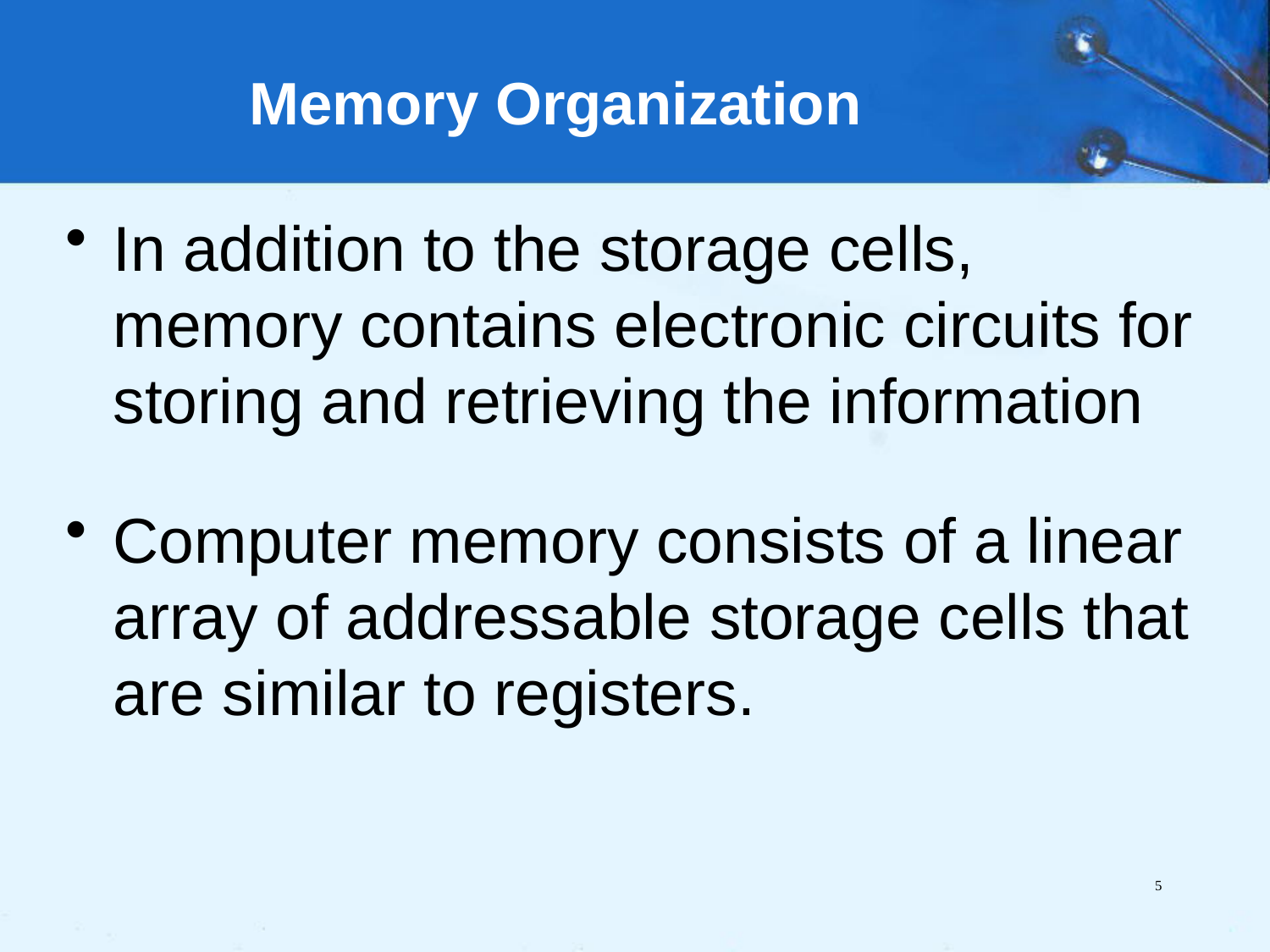

Memory Organization
In addition to the storage cells, memory contains electronic circuits for storing and retrieving the information
Computer memory consists of a linear array of addressable storage cells that are similar to registers.
5